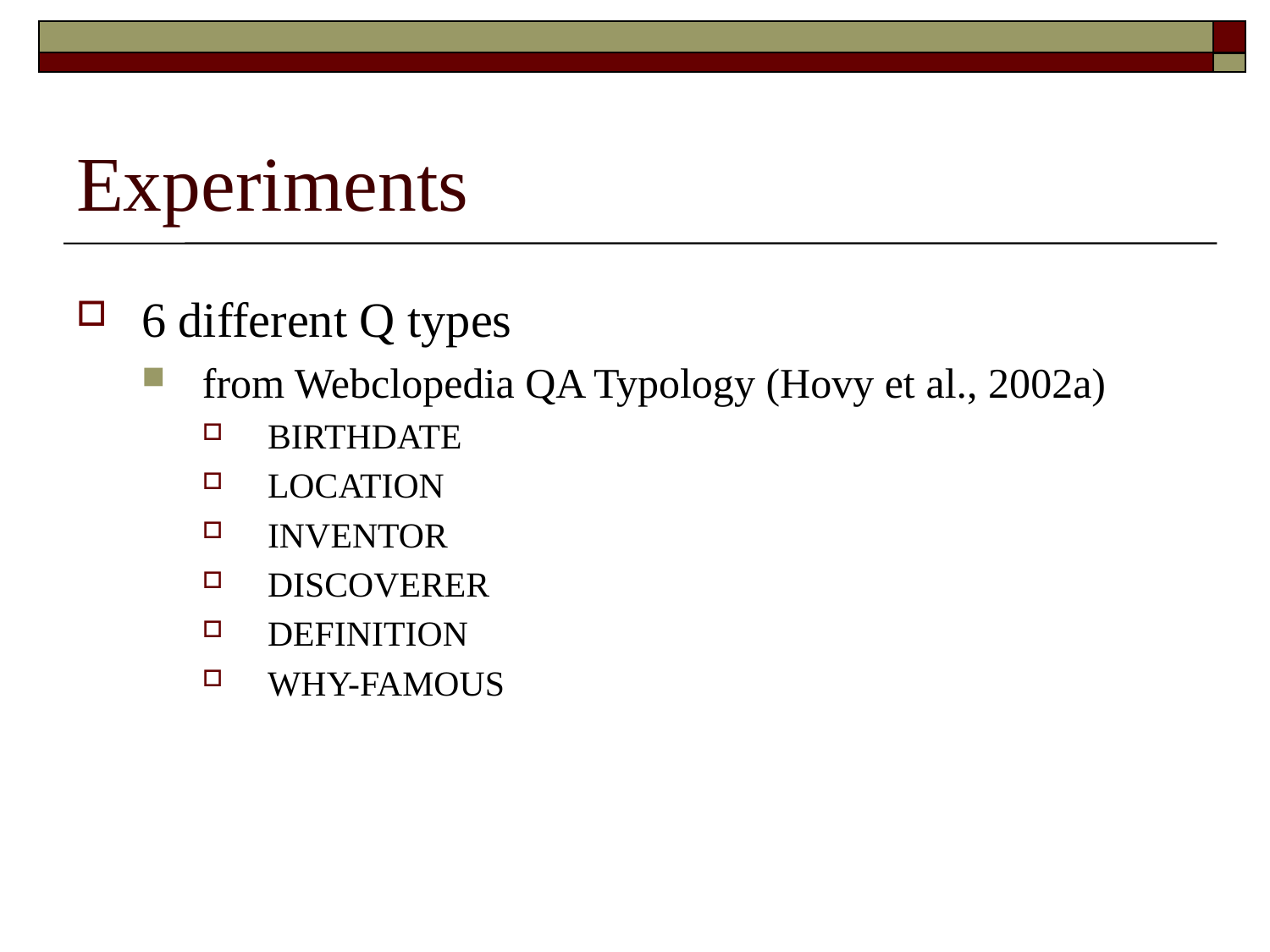

# Experiments
6 different Q types
from Webclopedia QA Typology (Hovy et al., 2002a)
BIRTHDATE
LOCATION
INVENTOR
DISCOVERER
DEFINITION
WHY-FAMOUS